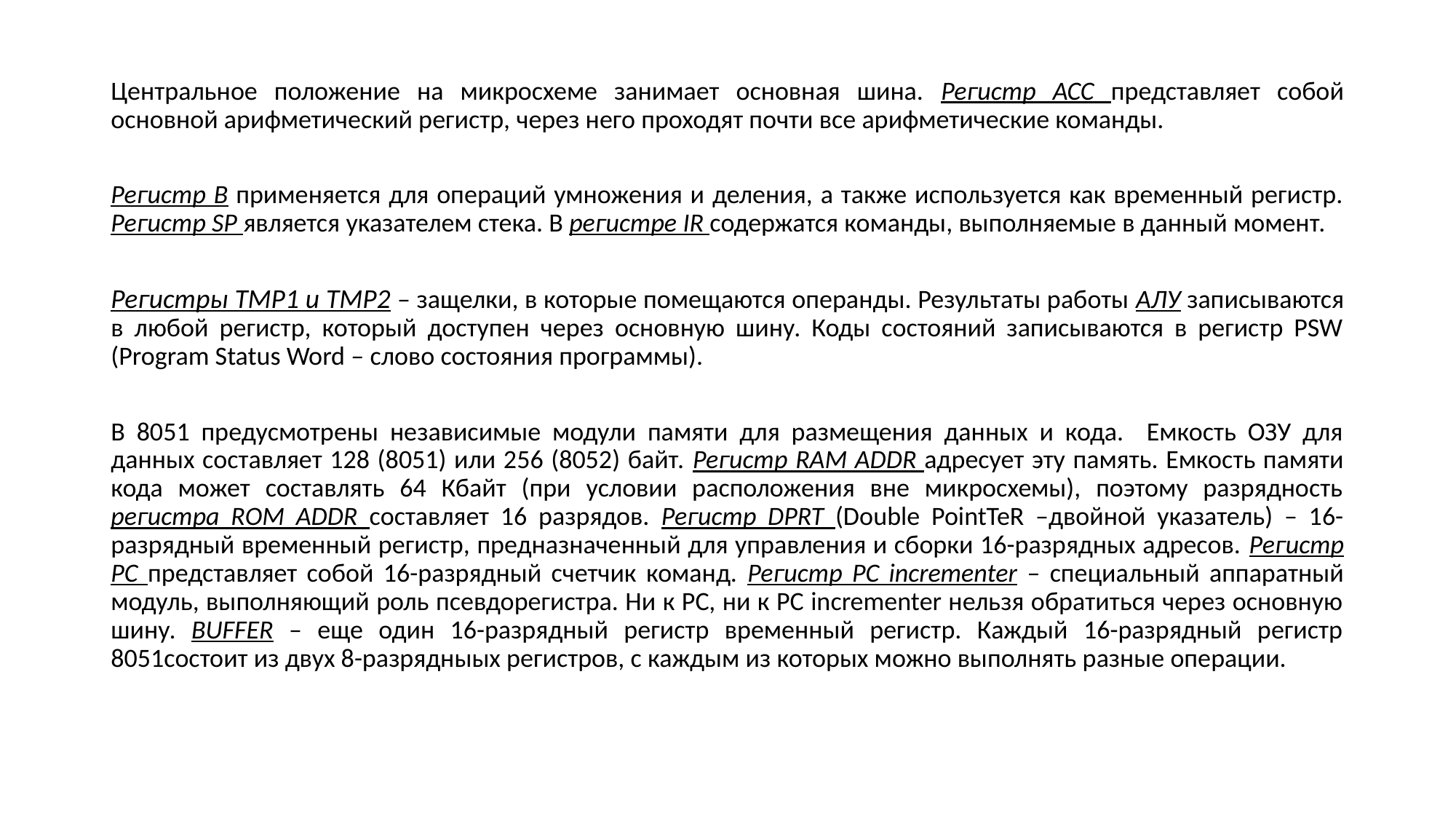

Центральное положение на микросхеме занимает основная шина. Регистр АСС представляет собой основной арифметический регистр, через него проходят почти все арифметические команды.

Регистр В применяется для операций умножения и деления, а также используется как временный регистр. Регистр SP является указателем стека. В регистре IR содержатся команды, выполняемые в данный момент.

Регистры ТМР1 и ТМР2 – защелки, в которые помещаются операнды. Результаты работы АЛУ записываются в любой регистр, который доступен через основную шину. Коды состояний записываются в регистр PSW (Program Status Word – слово состояния программы).

В 8051 предусмотрены независимые модули памяти для размещения данных и кода.  Емкость ОЗУ для данных составляет 128 (8051) или 256 (8052) байт. Регистр RAM ADDR адресует эту память. Емкость памяти кода может составлять 64 Кбайт (при условии расположения вне микросхемы), поэтому разрядность регистра ROM ADDR составляет 16 разрядов. Регистр DPRT (Double PointTeR –двойной указатель) – 16-разрядный временный регистр, предназначенный для управления и сборки 16-разрядных адресов. Регистр РС представляет собой 16-разрядный счетчик команд. Регистр PC incrementer – специальный аппаратный модуль, выполняющий роль псевдорегистра. Ни к PC, ни к PC incrementer нельзя обратиться через основную шину. BUFFER – еще один 16-разрядный регистр временный регистр. Каждый 16-разрядный регистр 8051состоит из двух 8-разрядныых регистров, с каждым из которых можно выполнять разные операции.